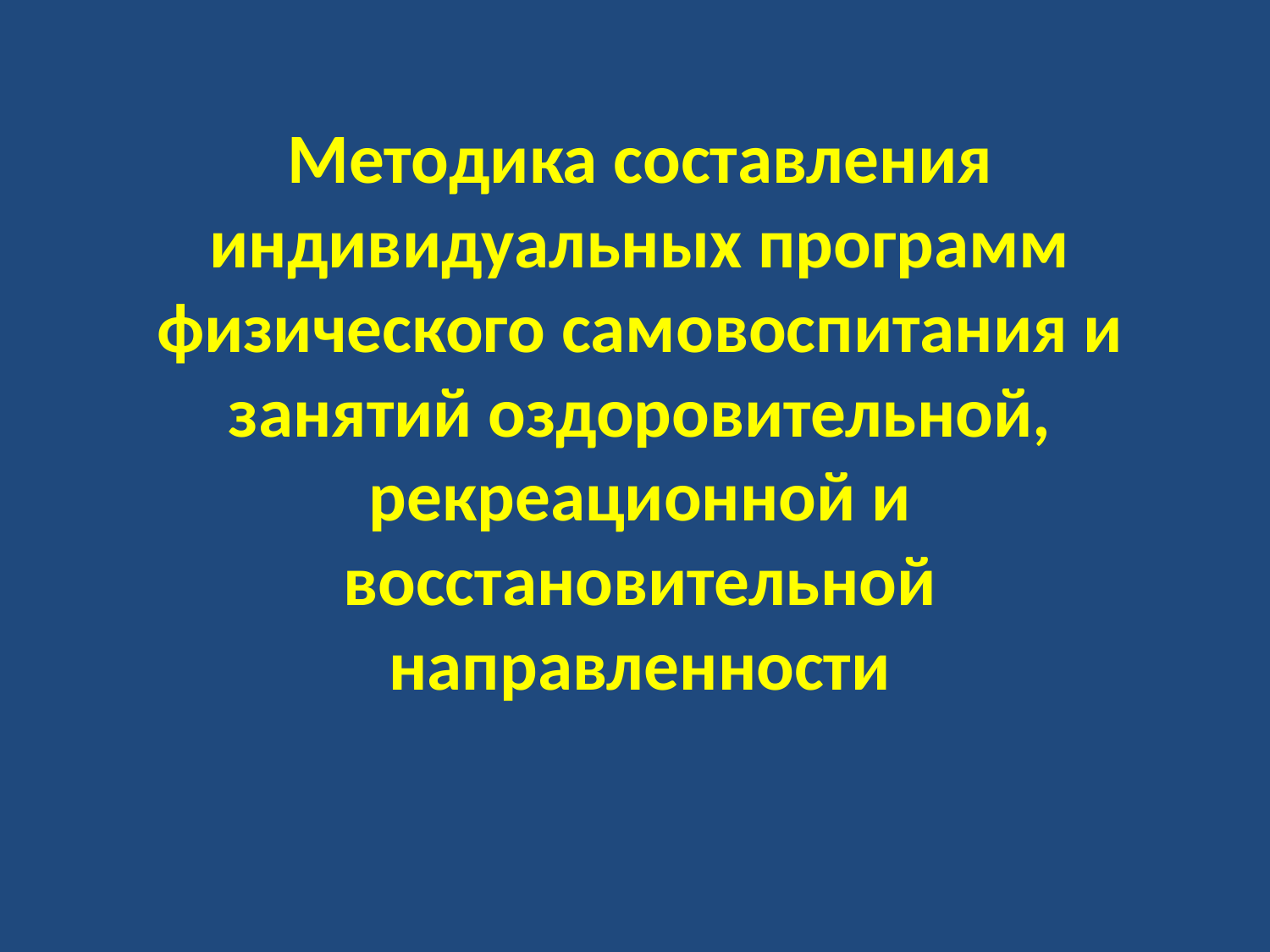

Методика составления индивидуальных программ физического самовоспитания и занятий оздоровительной, рекреационной и восстановительной направленности